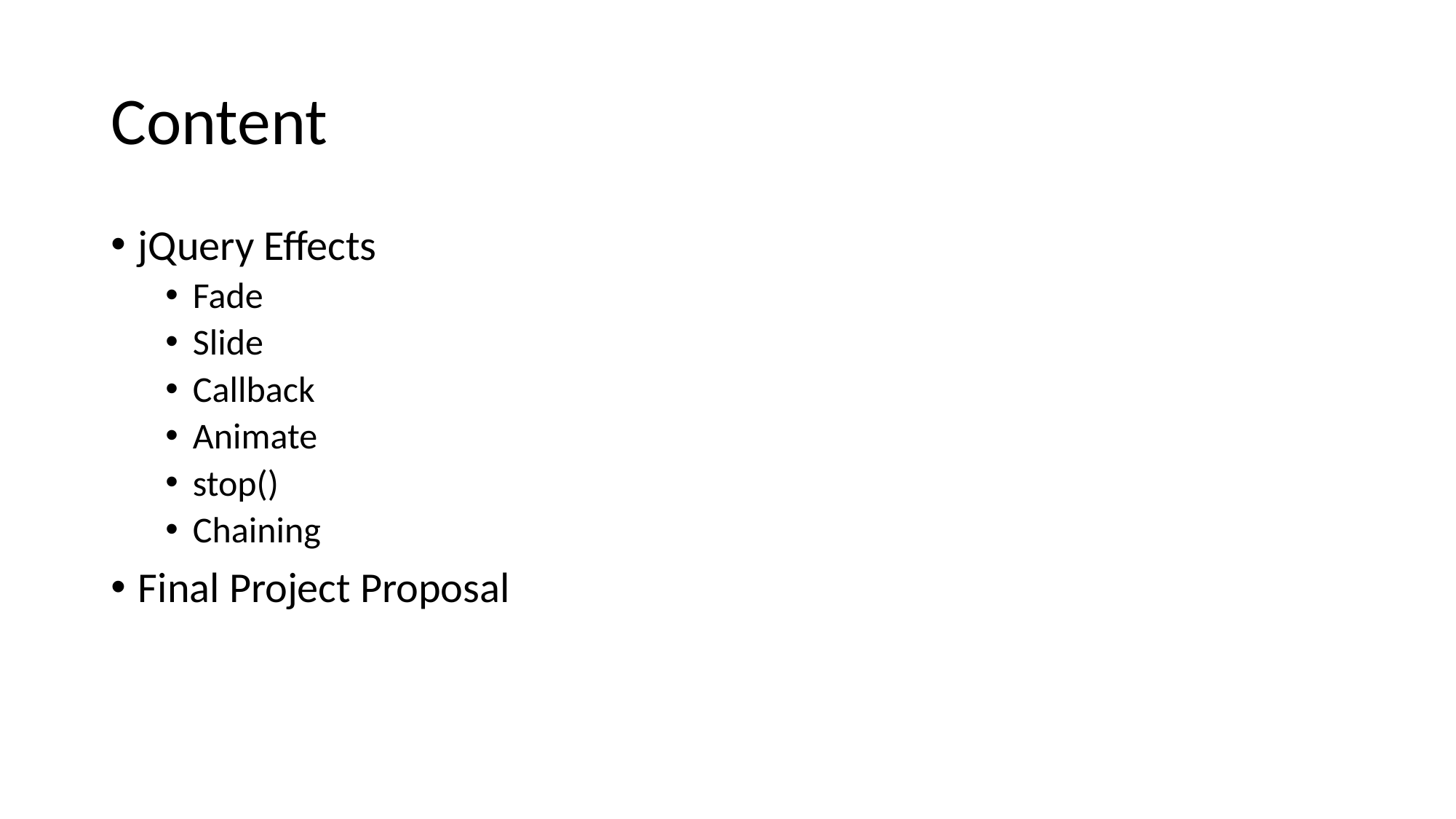

# Content
jQuery Effects
Fade
Slide
Callback
Animate
stop()
Chaining
Final Project Proposal